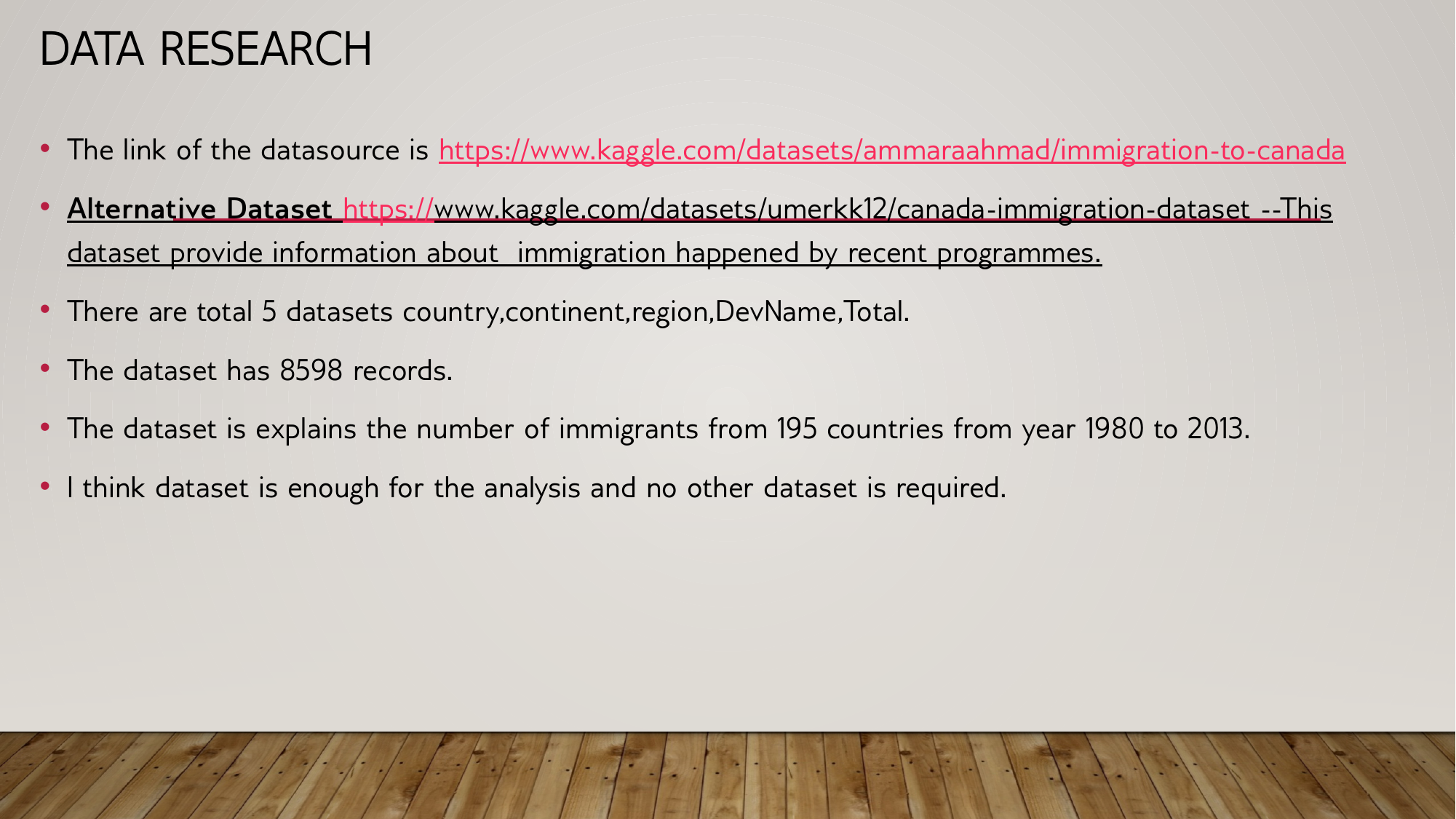

# Data Research
The link of the datasource is https://www.kaggle.com/datasets/ammaraahmad/immigration-to-canada
Alternative Dataset https://www.kaggle.com/datasets/umerkk12/canada-immigration-dataset --This dataset provide information about  immigration happened by recent programmes.
There are total 5 datasets country,continent,region,DevName,Total.
The dataset has 8598 records.
The dataset is explains the number of immigrants from 195 countries from year 1980 to 2013.
I think dataset is enough for the analysis and no other dataset is required.